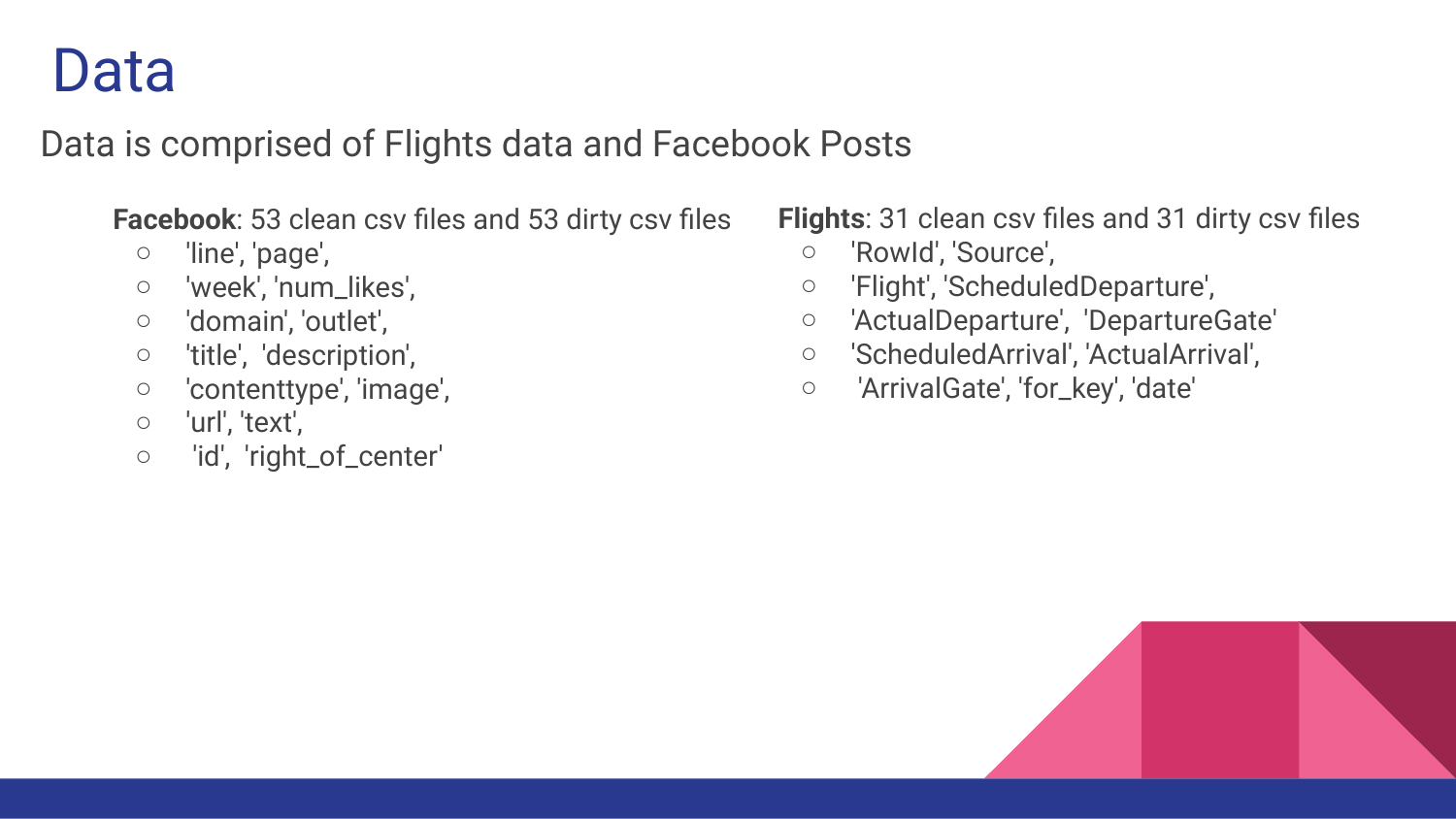

# Data
Data is comprised of Flights data and Facebook Posts
Facebook: 53 clean csv files and 53 dirty csv files
'line', 'page',
'week', 'num_likes',
'domain', 'outlet',
'title',  'description',
'contenttype', 'image',
'url', 'text',
 'id',  'right_of_center'

Flights: 31 clean csv files and 31 dirty csv files
'RowId', 'Source',
'Flight', 'ScheduledDeparture',
'ActualDeparture',  'DepartureGate'
'ScheduledArrival', 'ActualArrival',
 'ArrivalGate', 'for_key', 'date'